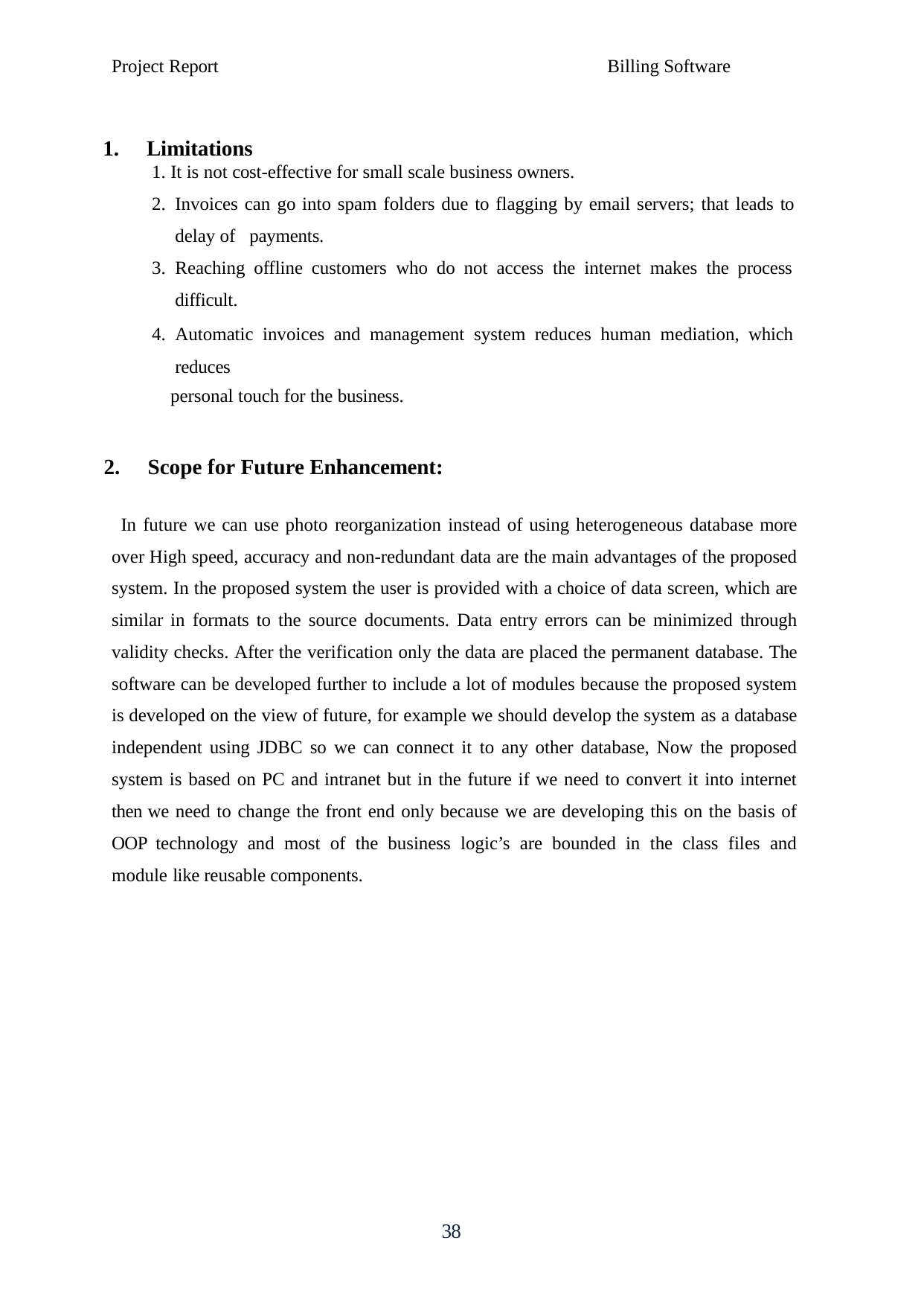

Project Report
Billing Software
Limitations
It is not cost-effective for small scale business owners.
Invoices can go into spam folders due to flagging by email servers; that leads to delay of  payments.
Reaching offline customers who do not access the internet makes the process difficult.
Automatic invoices and management system reduces human mediation, which reduces
personal touch for the business.

Scope for Future Enhancement:

In future we can use photo reorganization instead of using heterogeneous database more over High speed, accuracy and non-redundant data are the main advantages of the proposed system. In the proposed system the user is provided with a choice of data screen, which are similar in formats to the source documents. Data entry errors can be minimized through validity checks. After the verification only the data are placed the permanent database. The software can be developed further to include a lot of modules because the proposed system is developed on the view of future, for example we should develop the system as a database independent using JDBC so we can connect it to any other database, Now the proposed system is based on PC and intranet but in the future if we need to convert it into internet then we need to change the front end only because we are developing this on the basis of OOP technology and most of the business logic’s are bounded in the class files and module like reusable components.
38